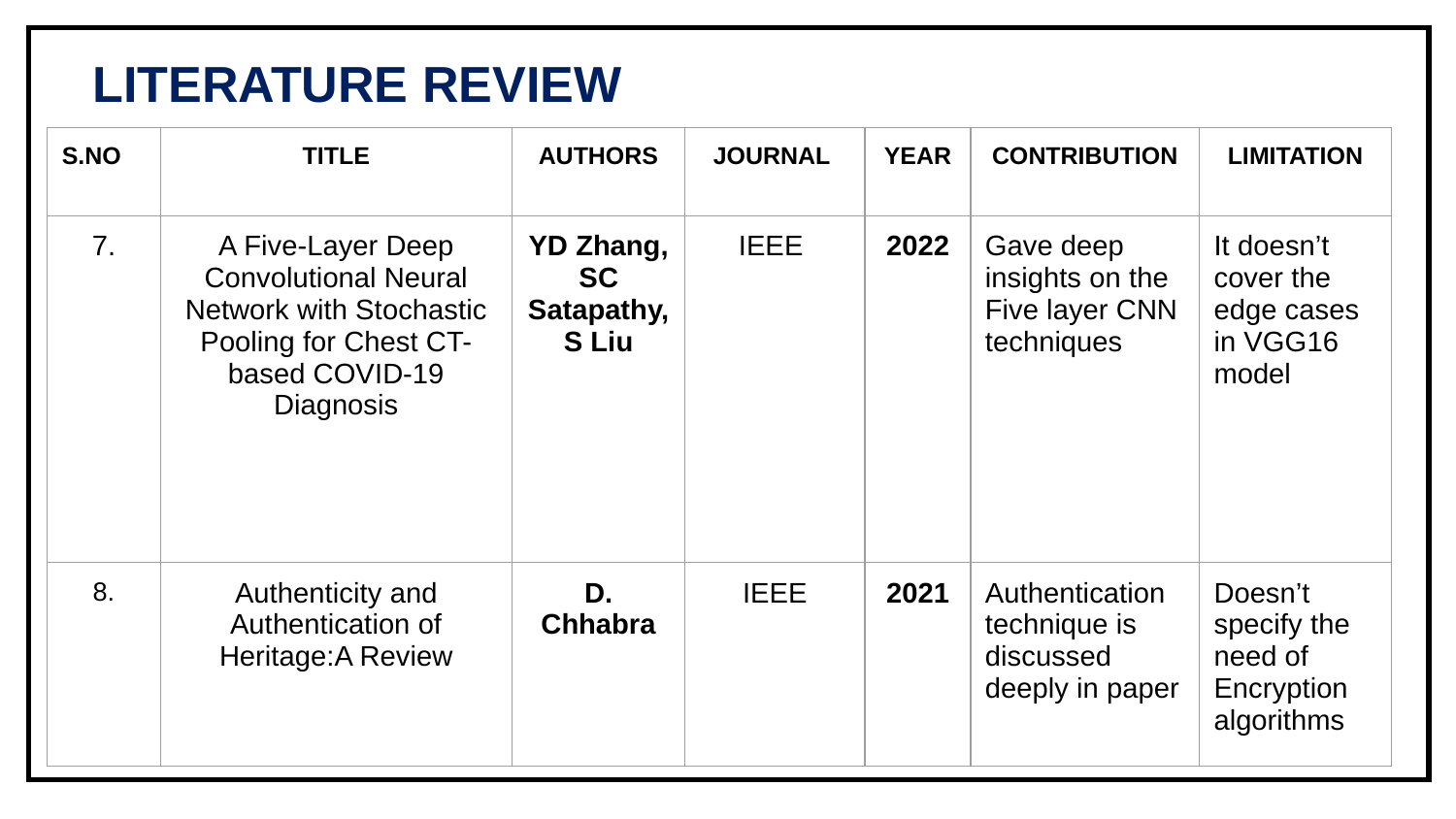

|  |
| --- |
LITERATURE REVIEW

| S.NO | TITLE | AUTHORS | JOURNAL | YEAR | CONTRIBUTION | LIMITATION |
| --- | --- | --- | --- | --- | --- | --- |
| 7. | A Five-Layer Deep Convolutional Neural Network with Stochastic Pooling for Chest CT-based COVID-19 Diagnosis | YD Zhang, SC Satapathy, S Liu | IEEE | 2022 | Gave deep insights on the Five layer CNN techniques | It doesn’t cover the edge cases in VGG16 model |
| 8. | Authenticity and Authentication of Heritage:A Review | D. Chhabra | IEEE | 2021 | Authentication technique is discussed deeply in paper | Doesn’t specify the need of Encryption algorithms |